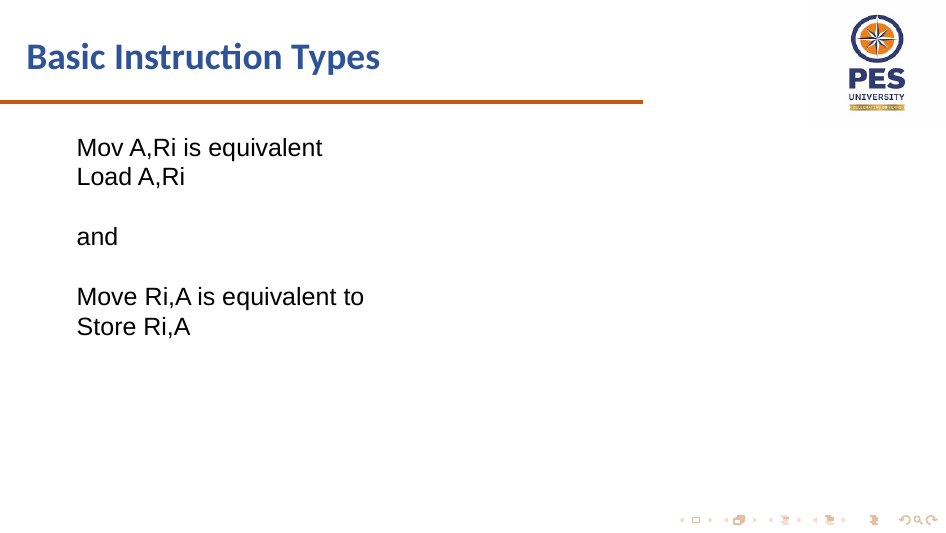

# Basic Instruction Types

Mov A,Ri is equivalent
Load A,Ri

and

Move Ri,A is equivalent to
Store Ri,A